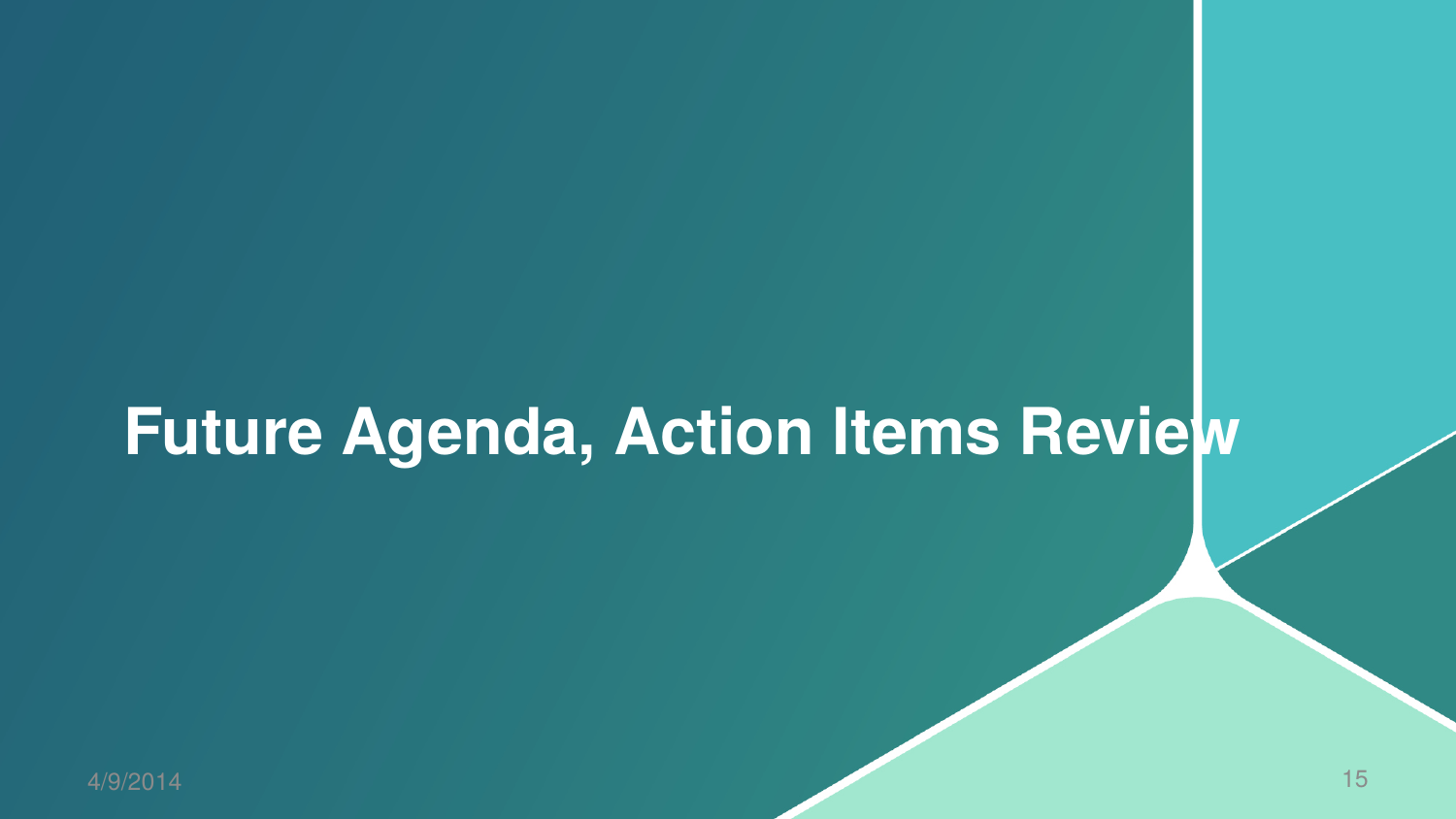

# Future Agenda, Action Items Review

4/9/2014
15